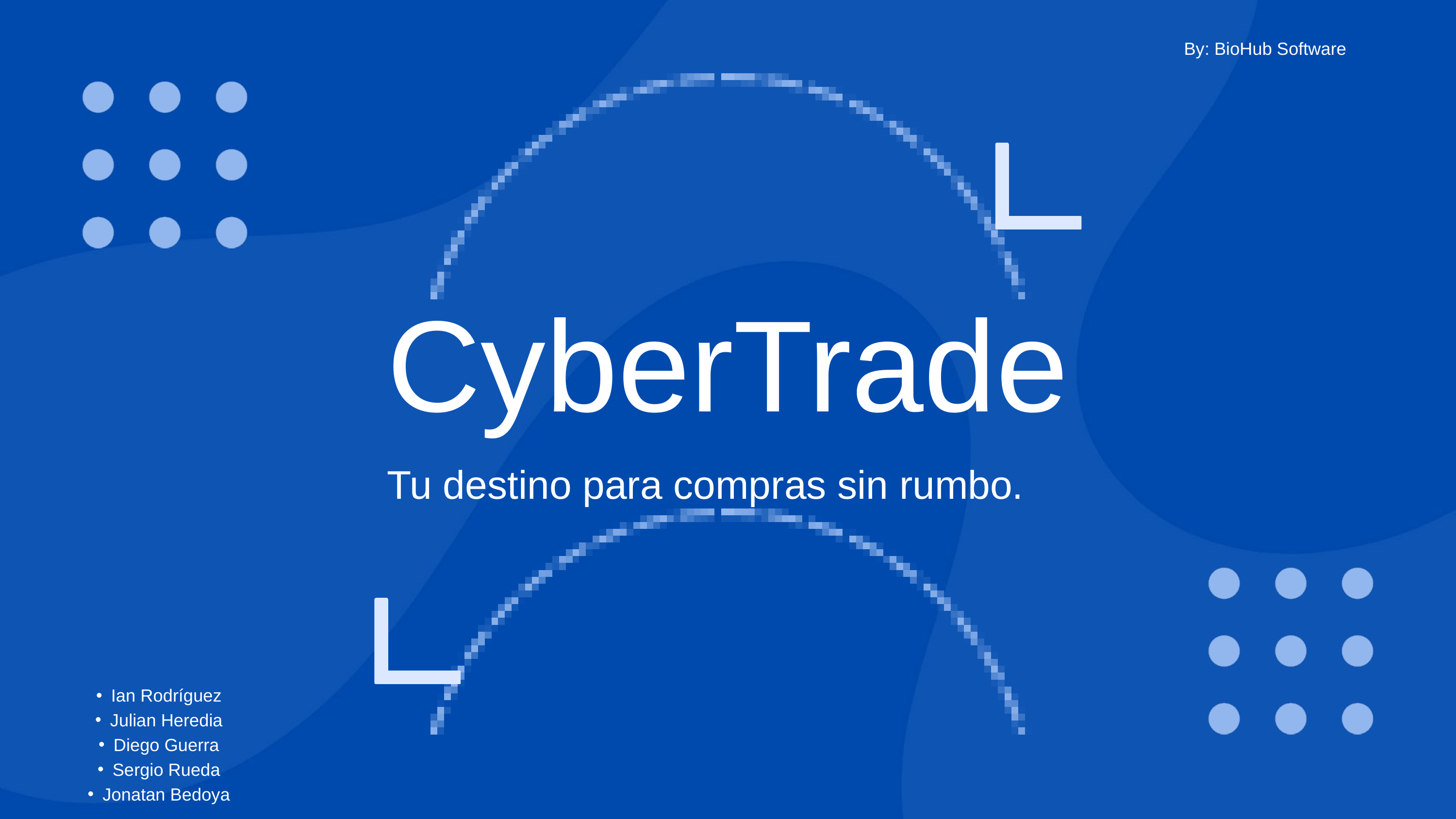

By: BioHub Software

CyberTrade
Tu destino para compras sin rumbo.

Ian Rodríguez
Julian Heredia
Diego Guerra
Sergio Rueda
Jonatan Bedoya